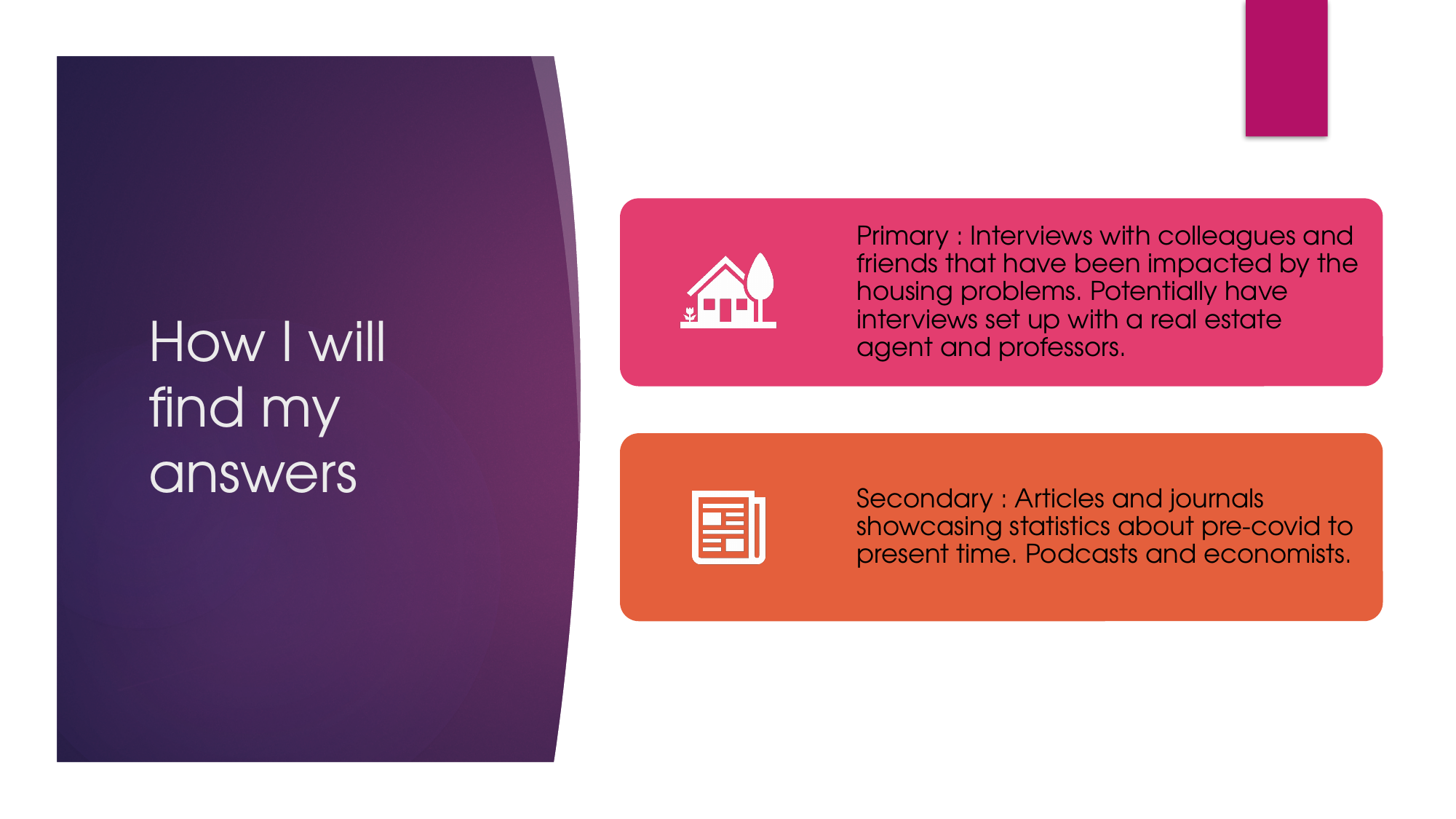

Primary : Interviews with colleagues and friends that have been impacted by the housing problems. Potentially have interviews set up with a real estate agent and professors.
Secondary : Articles and journals showcasing statistics about pre-covid to present time. Podcasts and economists.
# How I will find my answers